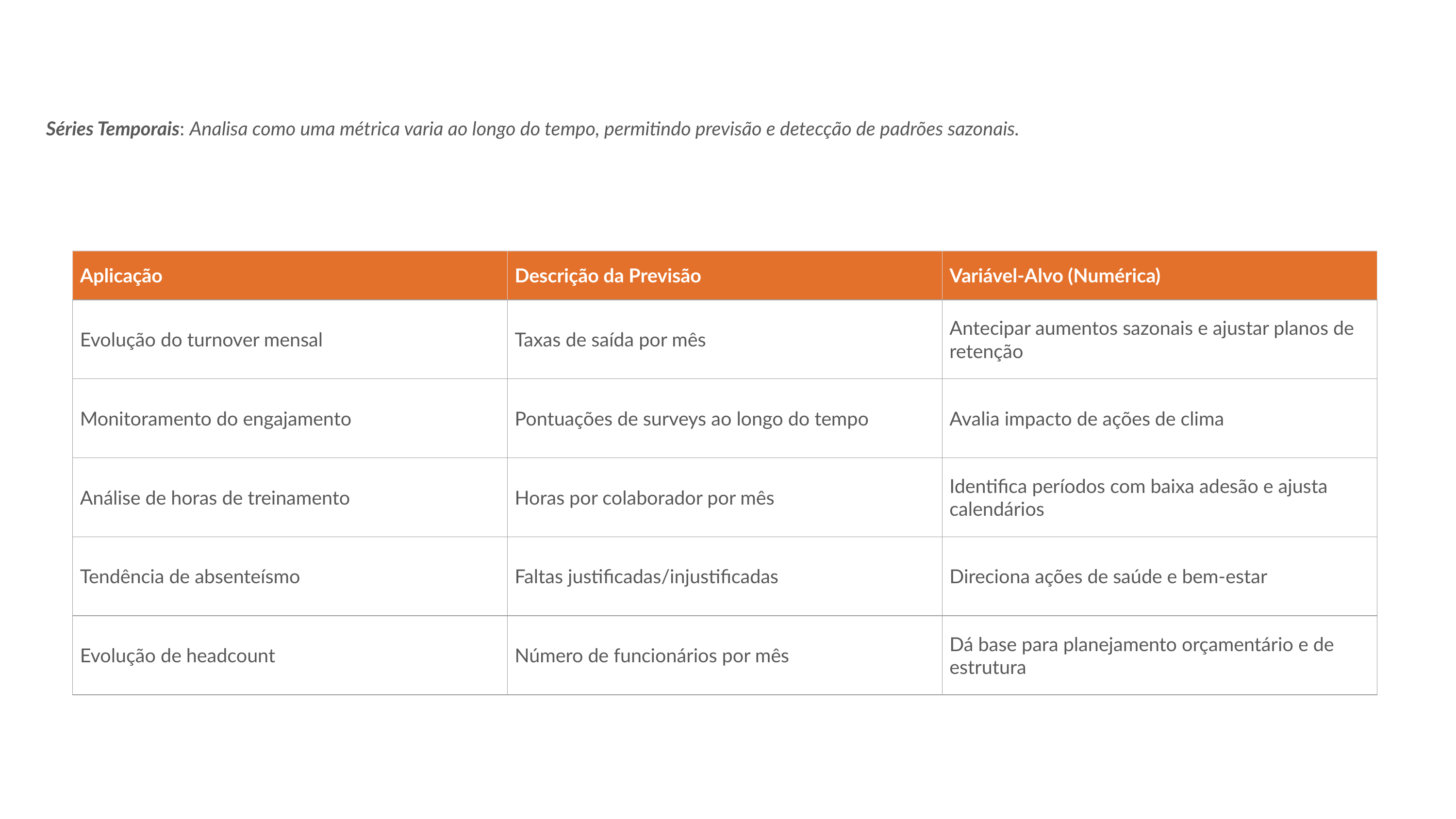

Séries Temporais: Analisa como uma métrica varia ao longo do tempo, permitindo previsão e detecção de padrões sazonais.
| Aplicação | Descrição da Previsão | Variável-Alvo (Numérica) |
| --- | --- | --- |
| Evolução do turnover mensal | Taxas de saída por mês | Antecipar aumentos sazonais e ajustar planos de retenção |
| Monitoramento do engajamento | Pontuações de surveys ao longo do tempo | Avalia impacto de ações de clima |
| Análise de horas de treinamento | Horas por colaborador por mês | Identifica períodos com baixa adesão e ajusta calendários |
| Tendência de absenteísmo | Faltas justificadas/injustificadas | Direciona ações de saúde e bem-estar |
| Evolução de headcount | Número de funcionários por mês | Dá base para planejamento orçamentário e de estrutura |